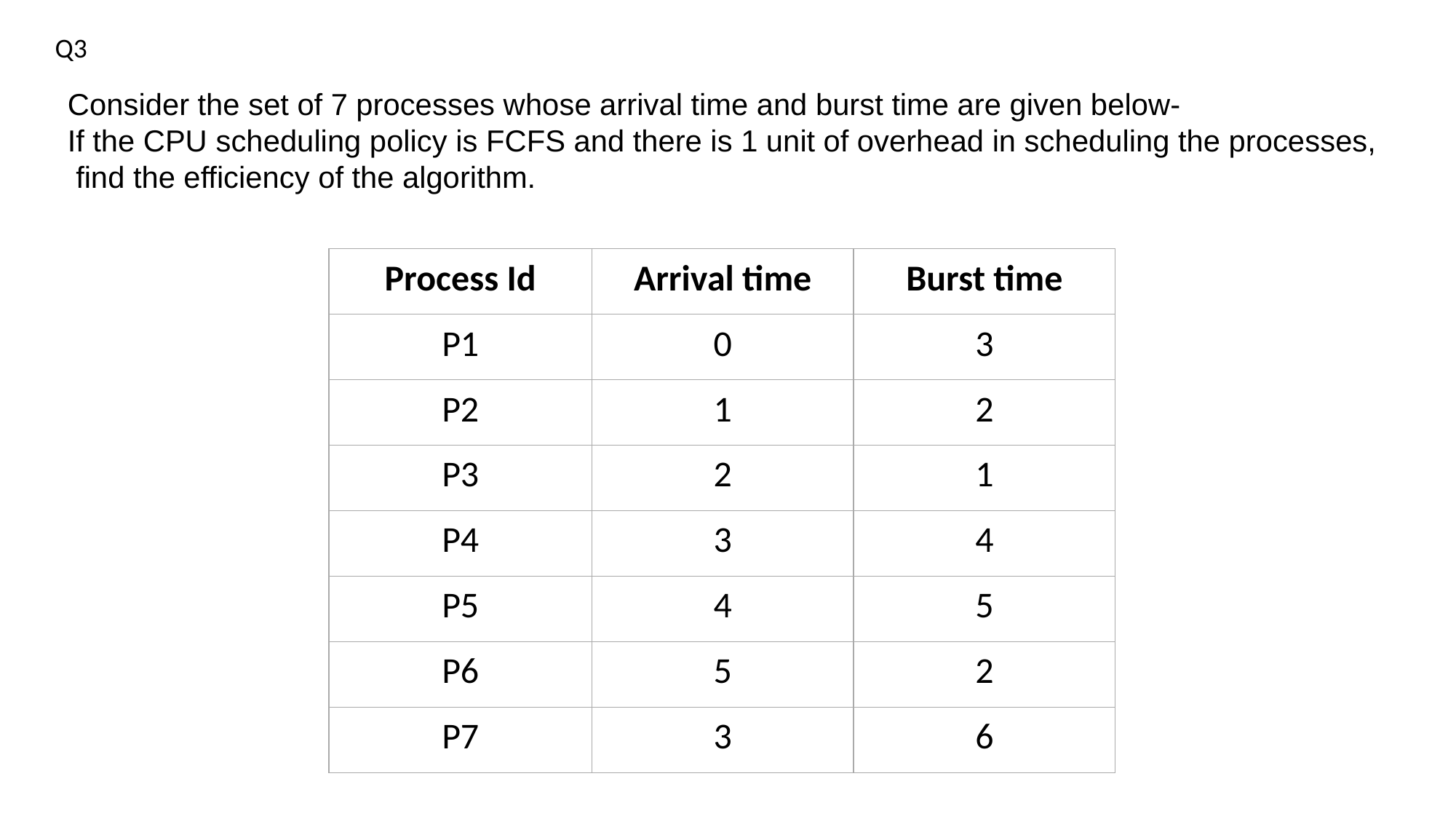

Q3
Consider the set of 7 processes whose arrival time and burst time are given below-
If the CPU scheduling policy is FCFS and there is 1 unit of overhead in scheduling the processes,
 find the efficiency of the algorithm.
| Process Id | Arrival time | Burst time |
| --- | --- | --- |
| P1 | 0 | 3 |
| P2 | 1 | 2 |
| P3 | 2 | 1 |
| P4 | 3 | 4 |
| P5 | 4 | 5 |
| P6 | 5 | 2 |
| P7 | 3 | 6 |